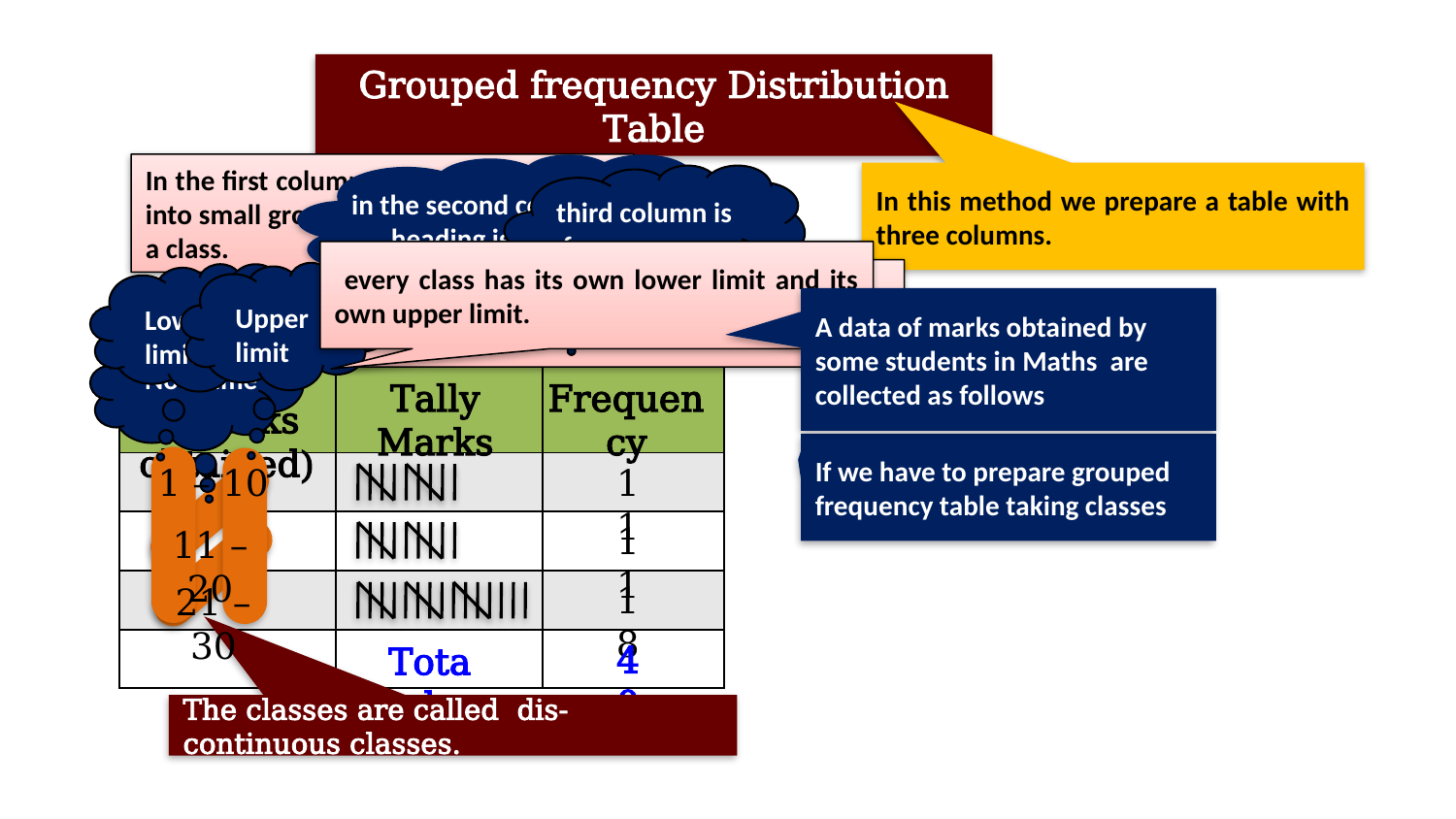

Grouped frequency Distribution Table
In the first column, the data is classified into small groups each group is called as a class.

in the second column the heading is tally marks
In this method we prepare a table with three columns.

third column is
 frequency.
 every class has its own lower limit and its own upper limit.
For e.g. 0-10, 10-20 etc. each one i.e. 0-10, 10-20, 20-30 is called as a class

Upper
limit

Lower limit
A data of marks obtained by
some students in Maths  are
collected as follows

Not same
|  |  |  |
| --- | --- | --- |
|  |  |  |
|  |  |  |
|  |  |  |
|  |  |  |
Class ( Marks obtained)
Tally Marks
Frequency
If we have to prepare grouped
frequency table taking classes
1 – 10
11
11
18
40
Total

11 – 20

21 – 30
The classes are called  dis-continuous classes.